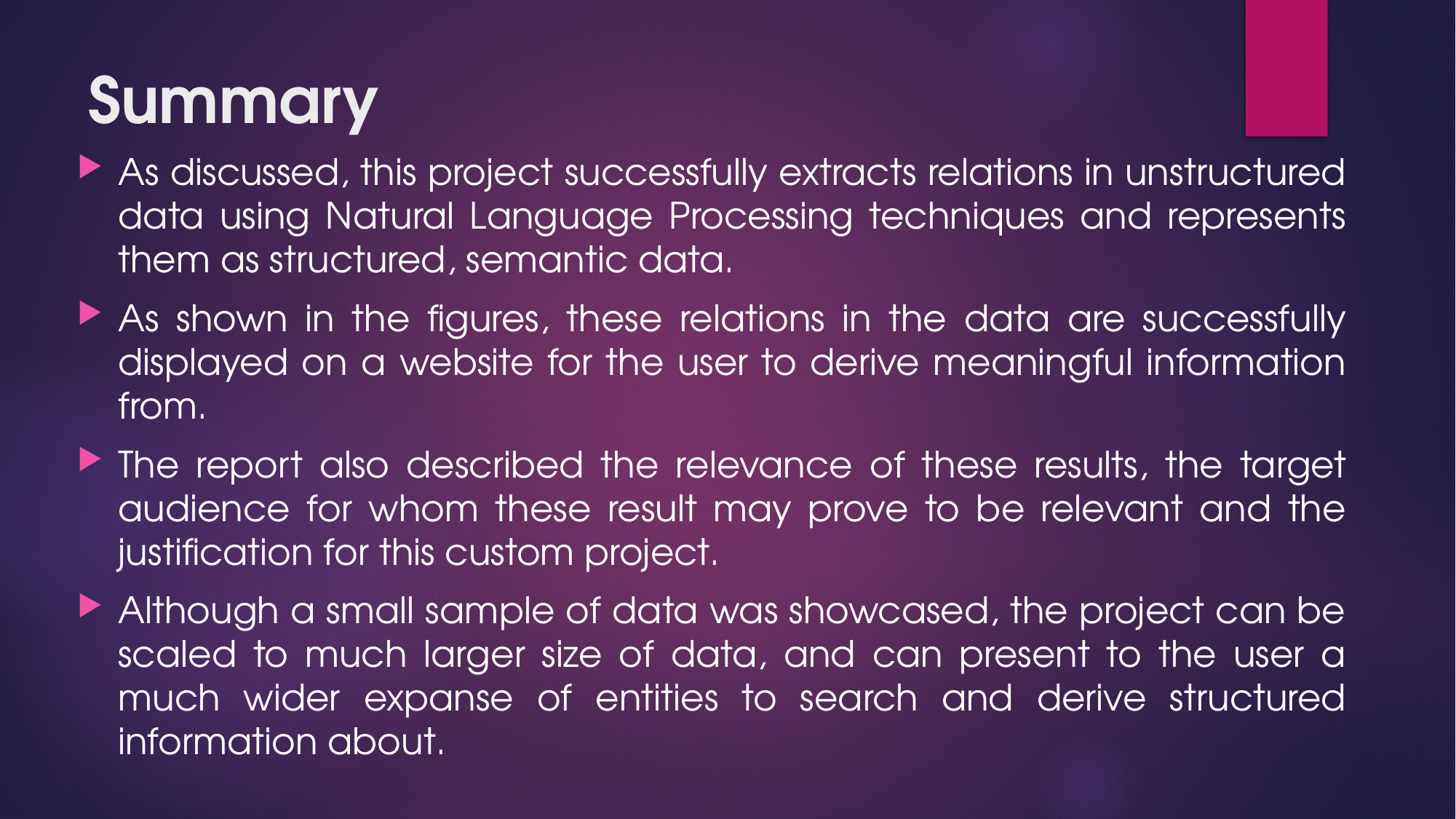

# Summary
As discussed, this project successfully extracts relations in unstructured data using Natural Language Processing techniques and represents them as structured, semantic data.
As shown in the figures, these relations in the data are successfully displayed on a website for the user to derive meaningful information from.
The report also described the relevance of these results, the target audience for whom these result may prove to be relevant and the justification for this custom project.
Although a small sample of data was showcased, the project can be scaled to much larger size of data, and can present to the user a much wider expanse of entities to search and derive structured information about.